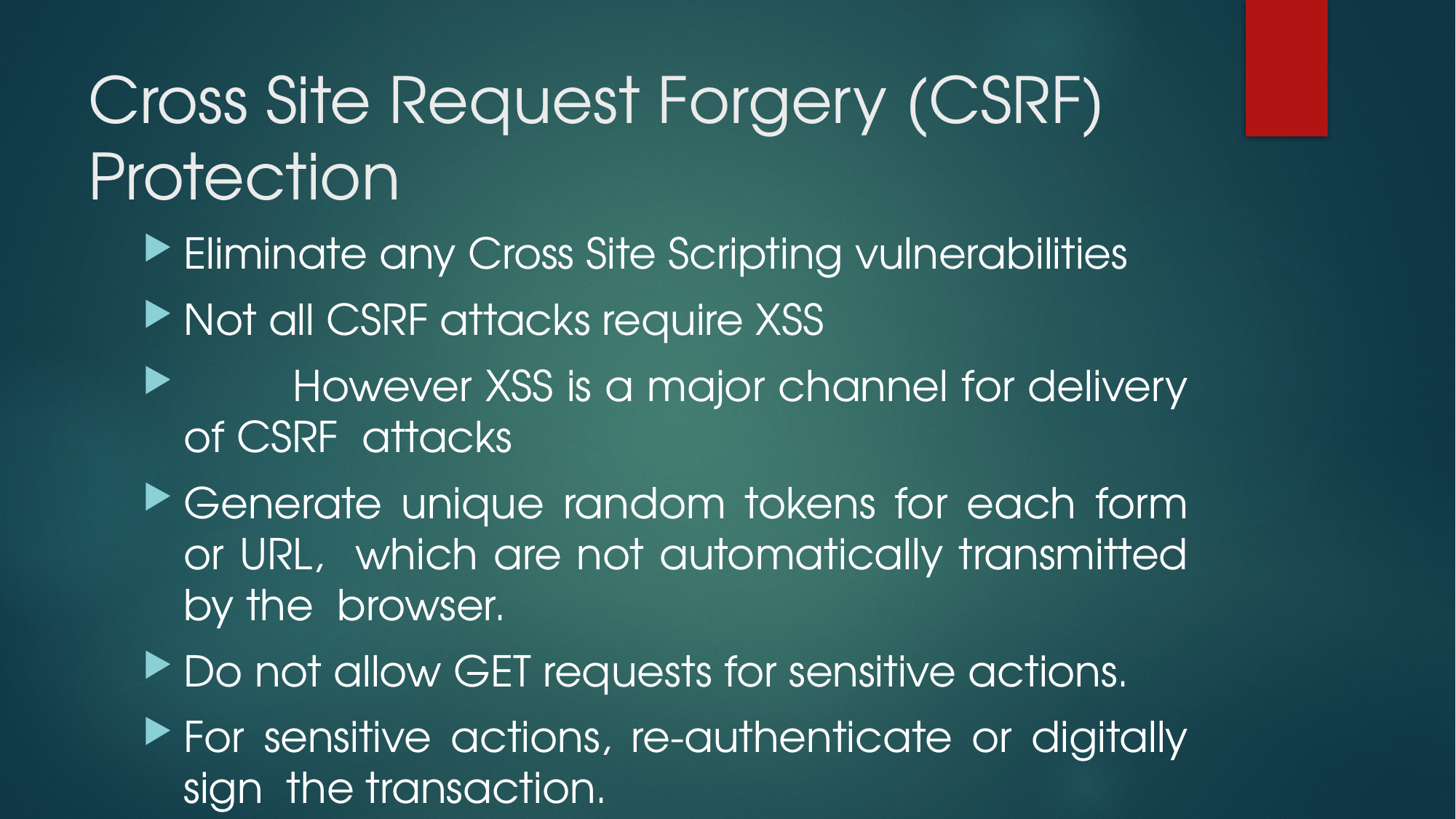

# Cross Site Request Forgery (CSRF) Protection
Eliminate any Cross Site Scripting vulnerabilities
Not all CSRF attacks require XSS
	However XSS is a major channel for delivery of CSRF  attacks
Generate unique random tokens for each form or URL,  which are not automatically transmitted by the  browser.
Do not allow GET requests for sensitive actions.
For sensitive actions, re-authenticate or digitally sign  the transaction.